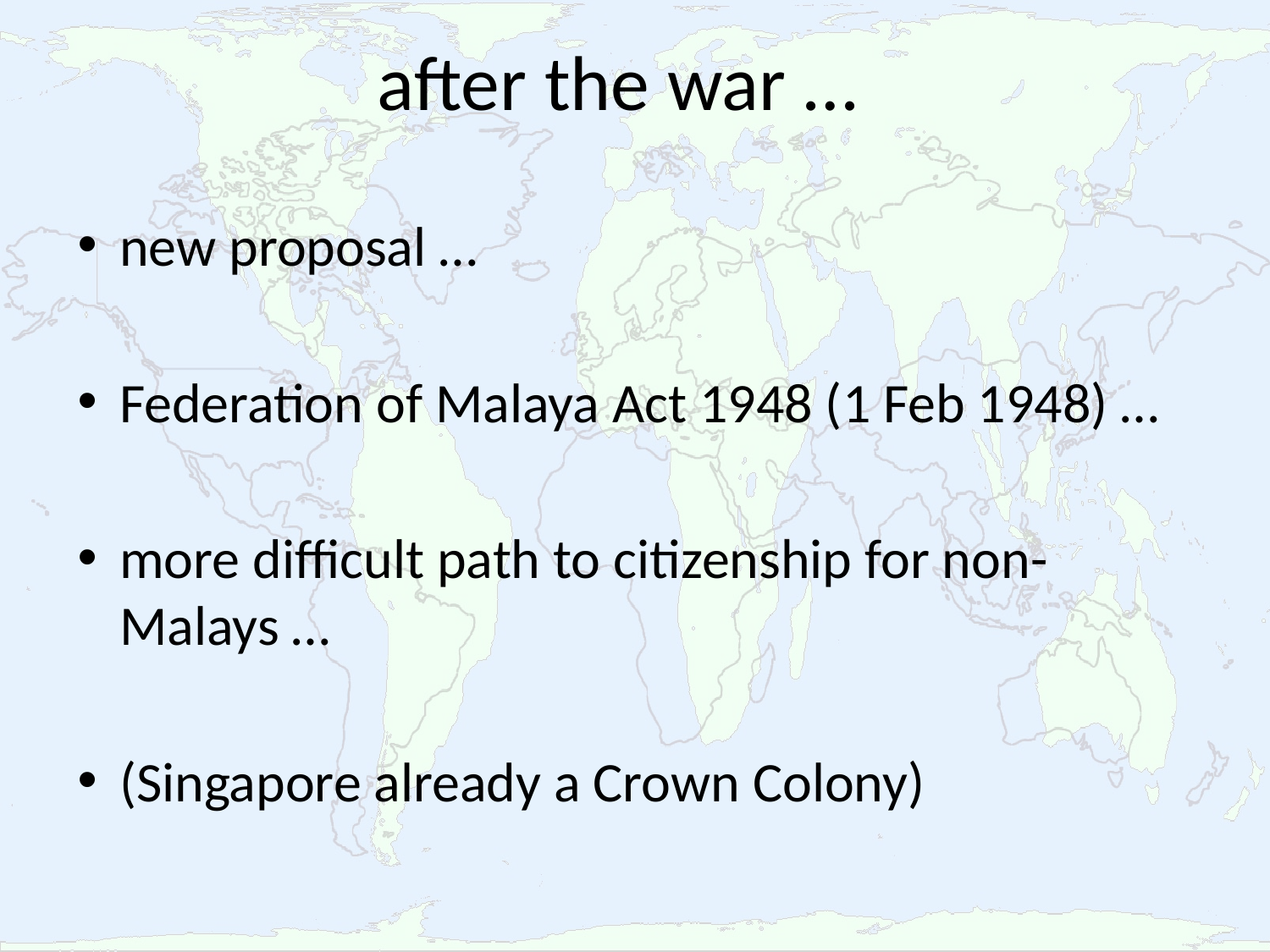

# after the war …

new proposal …

Federation of Malaya Act 1948 (1 Feb 1948) …

more difficult path to citizenship for non-Malays …

(Singapore already a Crown Colony)